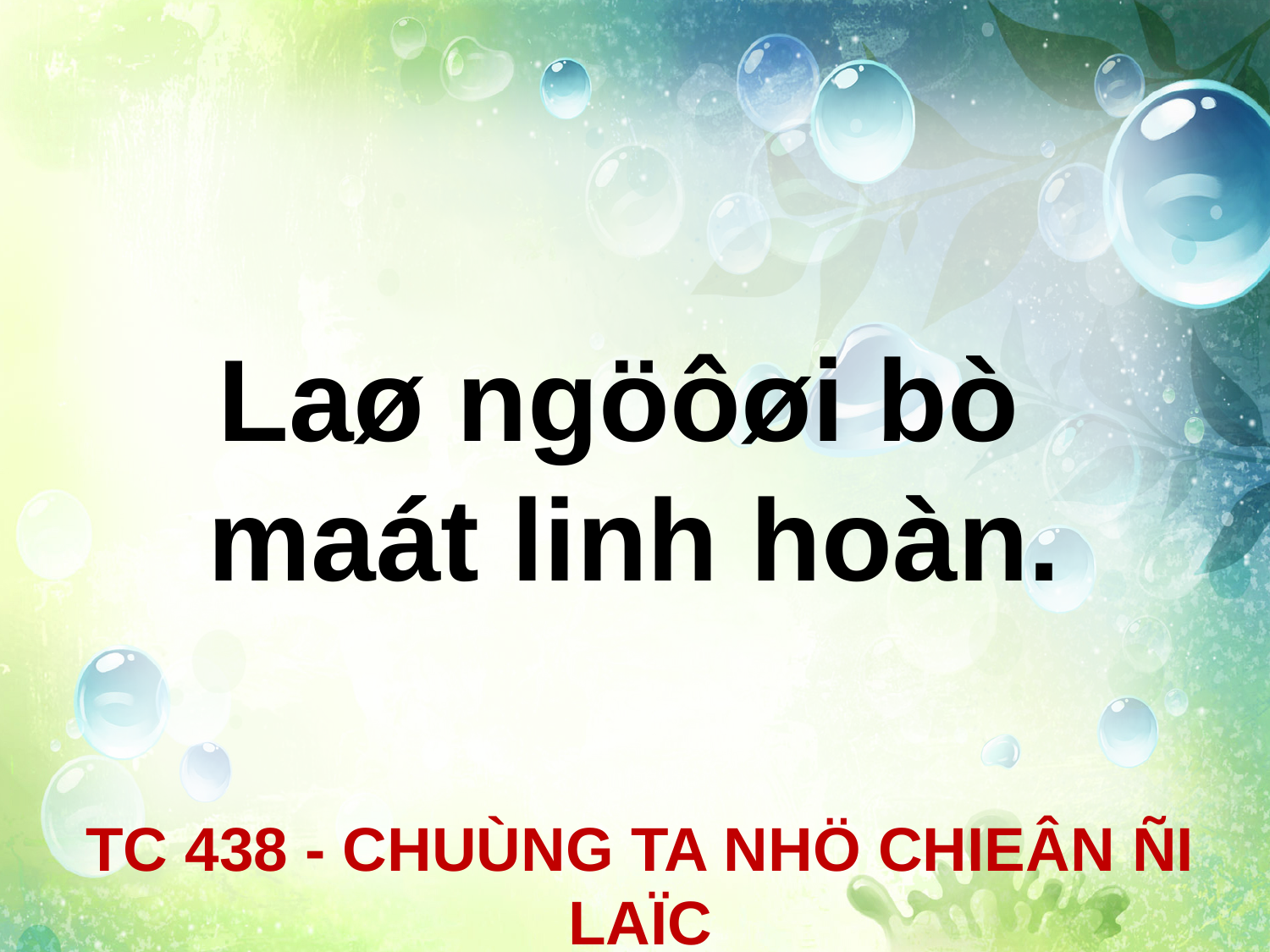

Laø ngöôøi bò
maát linh hoàn.
TC 438 - CHUÙNG TA NHÖ CHIEÂN ÑI LAÏC